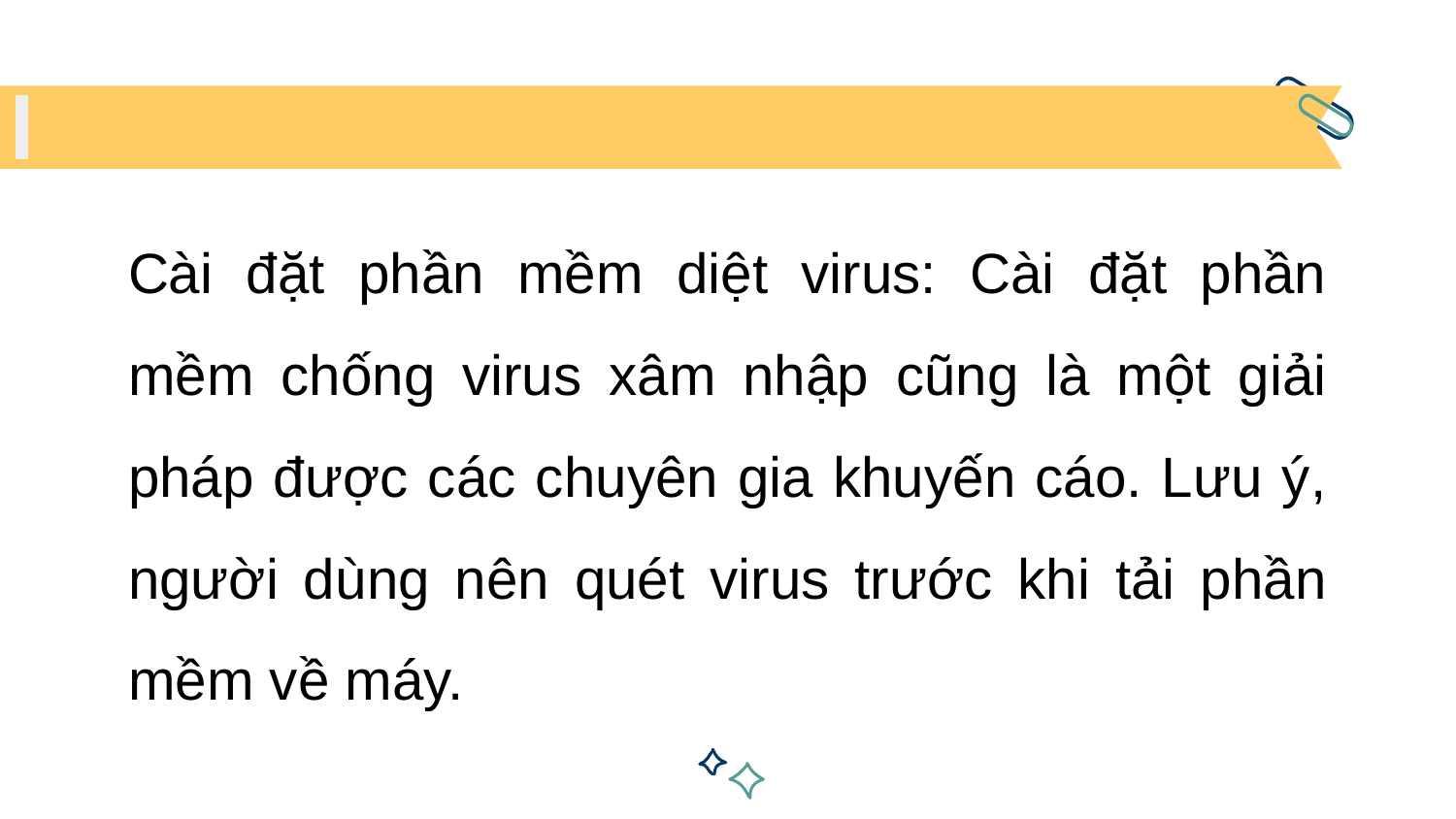

Cài đặt phần mềm diệt virus: Cài đặt phần mềm chống virus xâm nhập cũng là một giải pháp được các chuyên gia khuyến cáo. Lưu ý, người dùng nên quét virus trước khi tải phần mềm về máy.